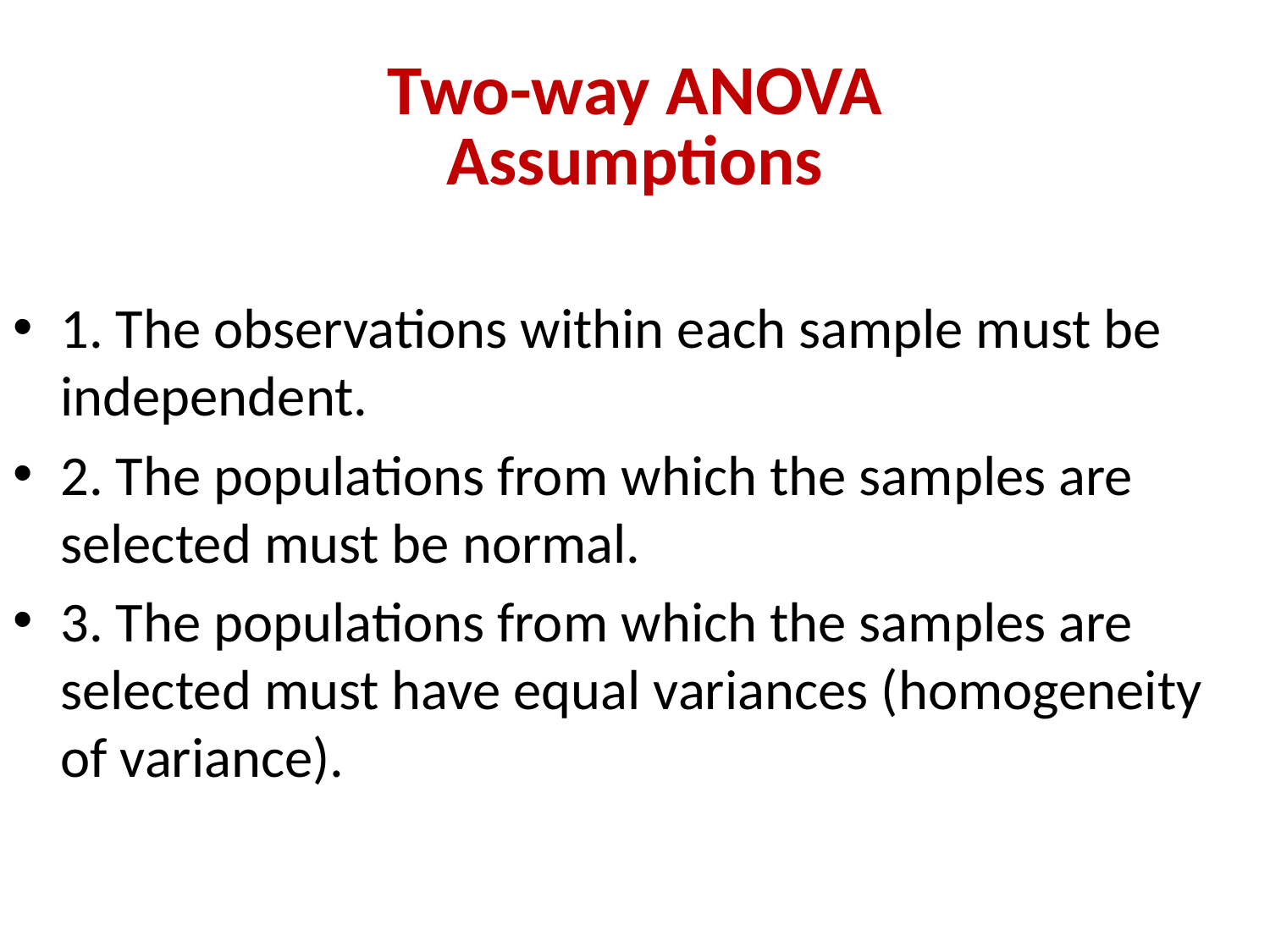

# Two-way ANOVA Assumptions
1. The observations within each sample must be independent.
2. The populations from which the samples are selected must be normal.
3. The populations from which the samples are selected must have equal variances (homogeneity of variance).